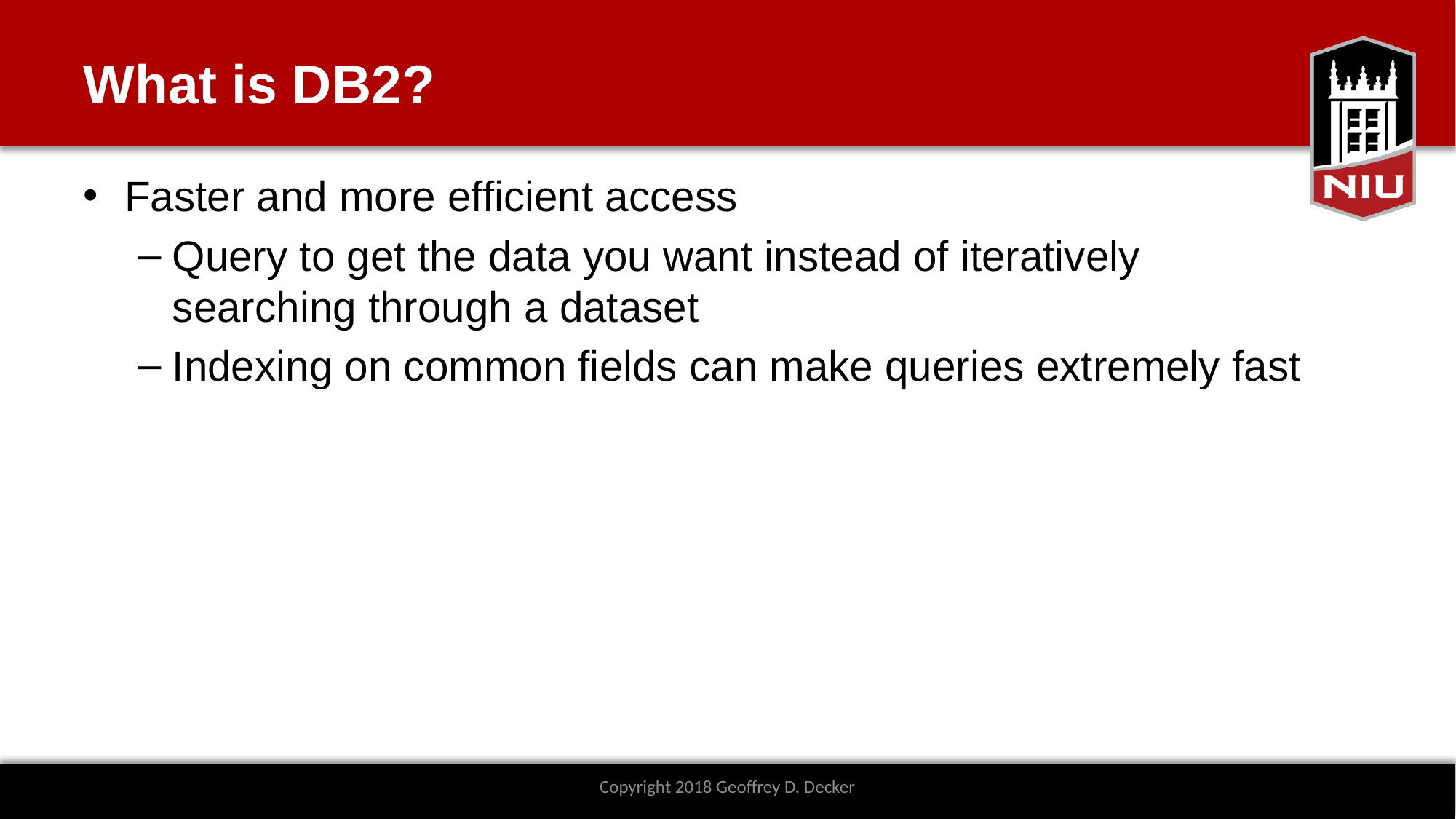

# What is DB2?
Faster and more efficient access
Query to get the data you want instead of iteratively searching through a dataset
Indexing on common fields can make queries extremely fast
Copyright 2018 Geoffrey D. Decker